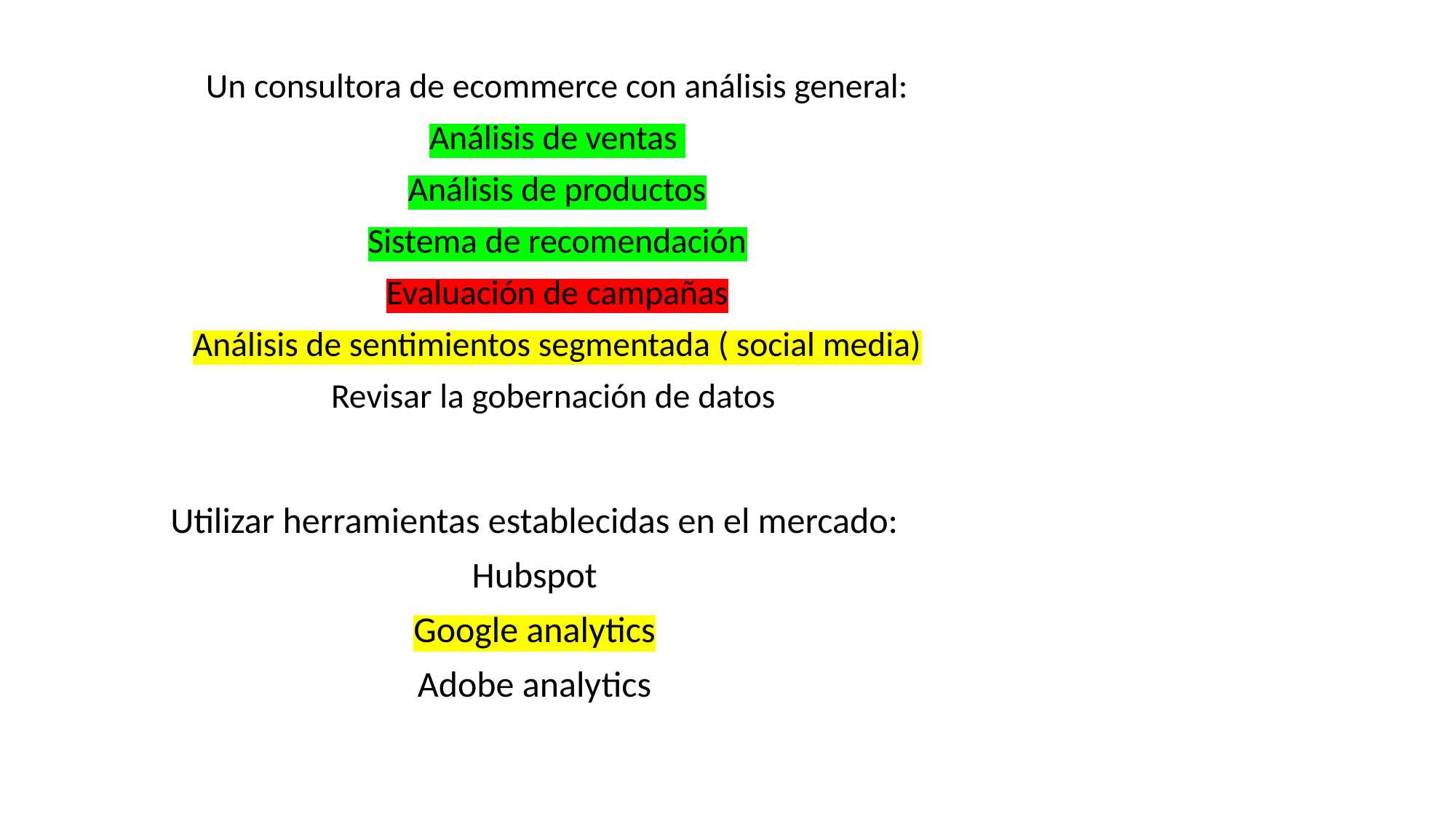

Un consultora de ecommerce con análisis general:
Análisis de ventas
Análisis de productos
Sistema de recomendación
Evaluación de campañas
Análisis de sentimientos segmentada ( social media)
Revisar la gobernación de datos

Utilizar herramientas establecidas en el mercado:
Hubspot
Google analytics
Adobe analytics